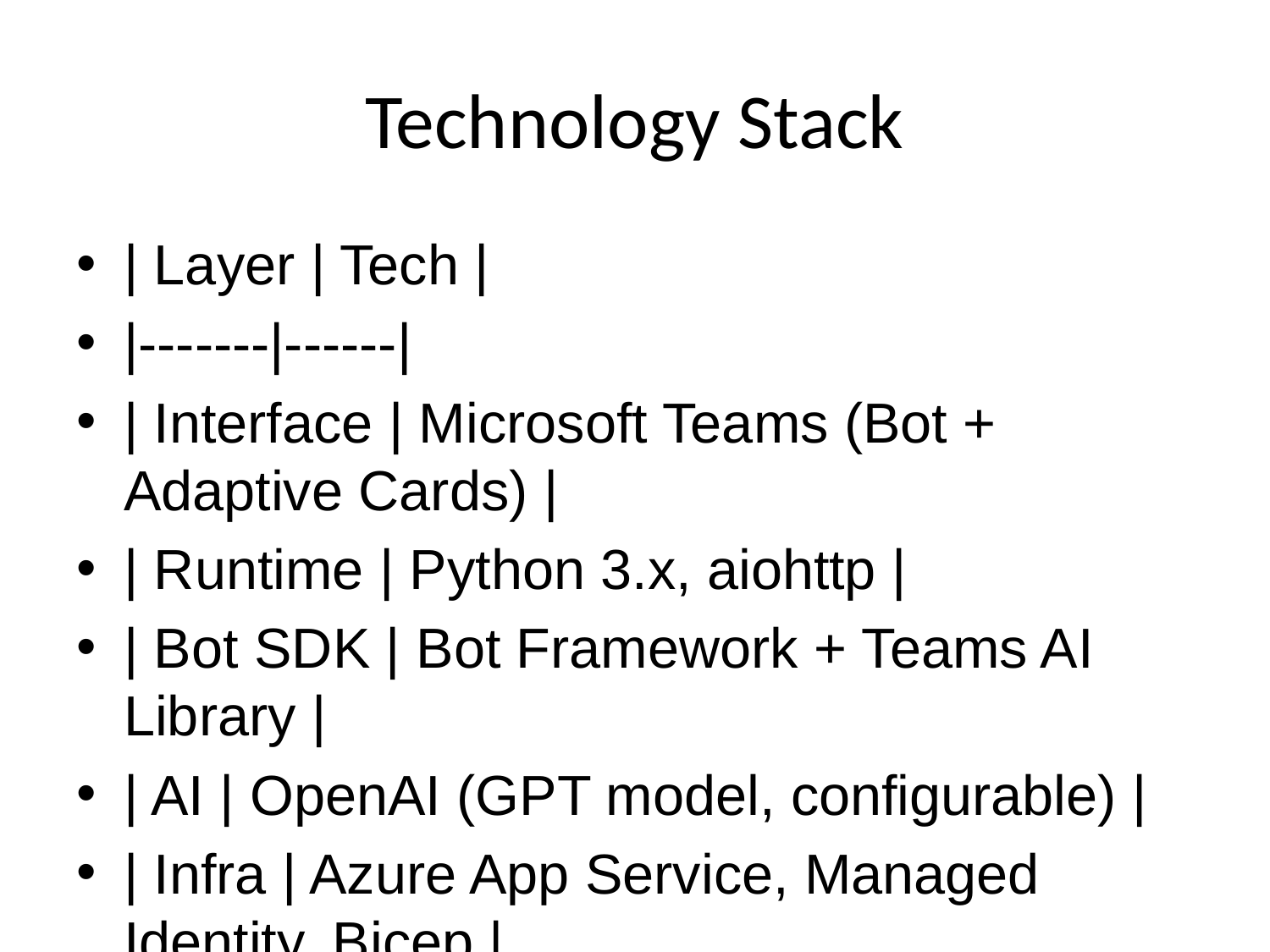

# Technology Stack
| Layer | Tech |
|-------|------|
| Interface | Microsoft Teams (Bot + Adaptive Cards) |
| Runtime | Python 3.x, aiohttp |
| Bot SDK | Bot Framework + Teams AI Library |
| AI | OpenAI (GPT model, configurable) |
| Infra | Azure App Service, Managed Identity, Bicep |
| Automation | Azure Functions (timer) |
| Storage (initial) | File / extensible to Table/Cosmos |